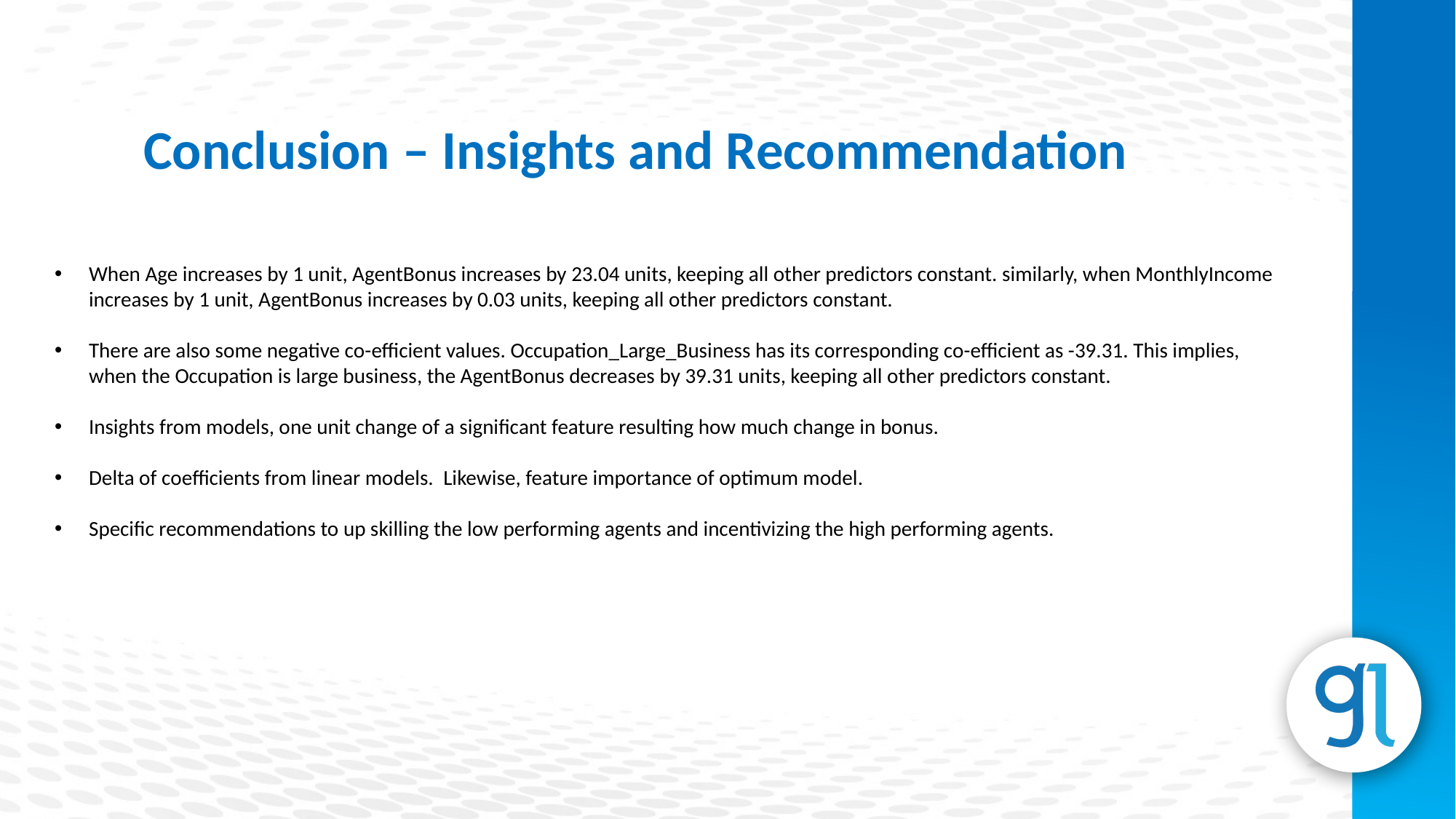

Conclusion – Insights and Recommendation
When Age increases by 1 unit, AgentBonus increases by 23.04 units, keeping all other predictors constant. similarly, when MonthlyIncome increases by 1 unit, AgentBonus increases by 0.03 units, keeping all other predictors constant.

There are also some negative co-efficient values. Occupation_Large_Business has its corresponding co-efficient as -39.31. This implies, when the Occupation is large business, the AgentBonus decreases by 39.31 units, keeping all other predictors constant.

Insights from models, one unit change of a significant feature resulting how much change in bonus.

Delta of coefficients from linear models.  Likewise, feature importance of optimum model.

Specific recommendations to up skilling the low performing agents and incentivizing the high performing agents.